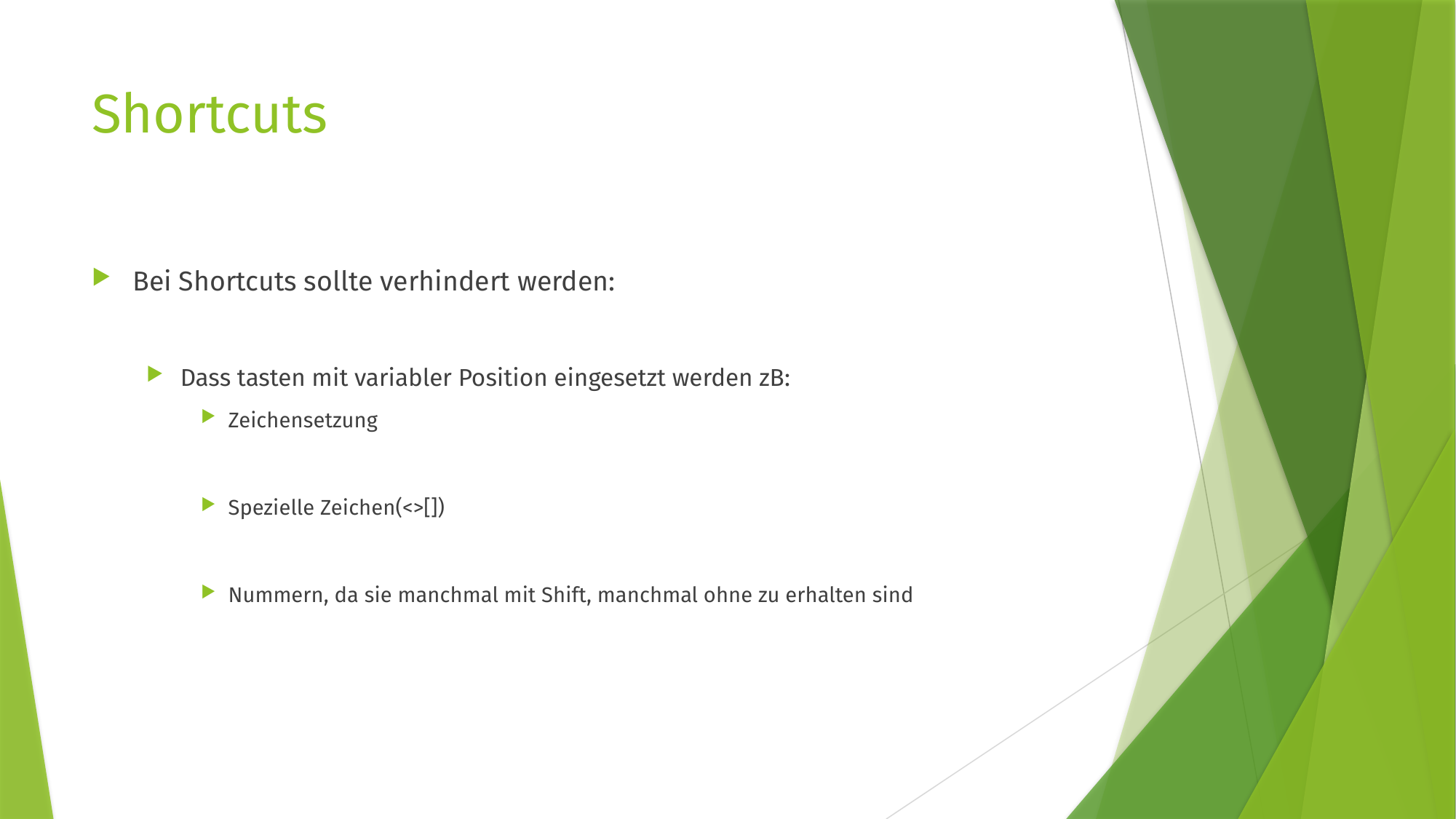

# Shortcuts
Bei Shortcuts sollte verhindert werden:

Dass tasten mit variabler Position eingesetzt werden zB:
Zeichensetzung

Spezielle Zeichen(<>[])

Nummern, da sie manchmal mit Shift, manchmal ohne zu erhalten sind